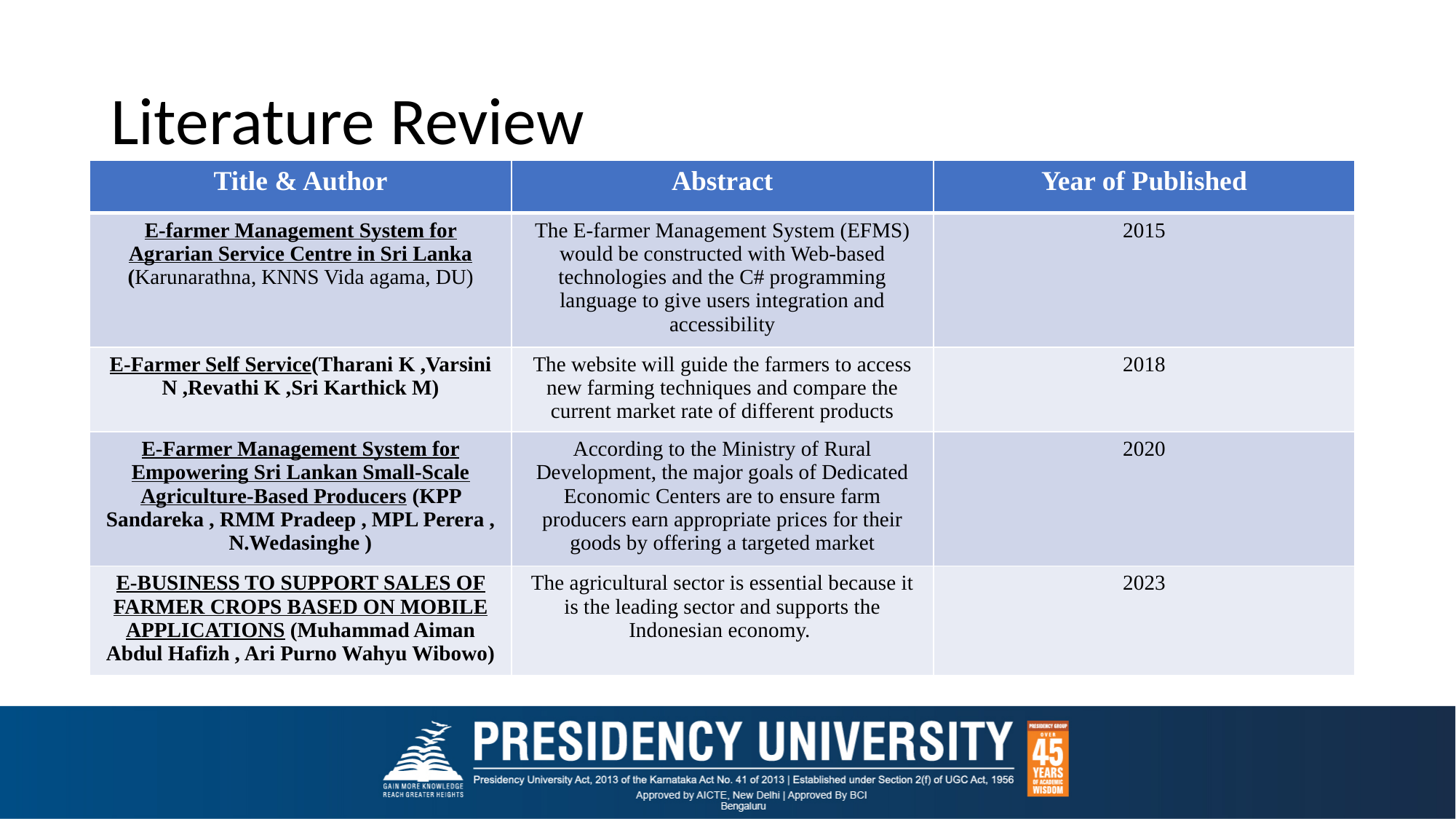

# Literature Review
| Title & Author | Abstract | Year of Published |
| --- | --- | --- |
| E-farmer Management System for Agrarian Service Centre in Sri Lanka (Karunarathna, KNNS Vida agama, DU) | The E-farmer Management System (EFMS) would be constructed with Web-based technologies and the C# programming language to give users integration and accessibility | 2015 |
| E-Farmer Self Service(Tharani K ,Varsini N ,Revathi K ,Sri Karthick M) | The website will guide the farmers to access new farming techniques and compare the current market rate of different products | 2018 |
| E-Farmer Management System for Empowering Sri Lankan Small-Scale Agriculture-Based Producers (KPP Sandareka , RMM Pradeep , MPL Perera , N.Wedasinghe ) | According to the Ministry of Rural Development, the major goals of Dedicated Economic Centers are to ensure farm producers earn appropriate prices for their goods by offering a targeted market | 2020 |
| E-BUSINESS TO SUPPORT SALES OF FARMER CROPS BASED ON MOBILE APPLICATIONS (Muhammad Aiman Abdul Hafizh , Ari Purno Wahyu Wibowo) | The agricultural sector is essential because it is the leading sector and supports the Indonesian economy. | 2023 |